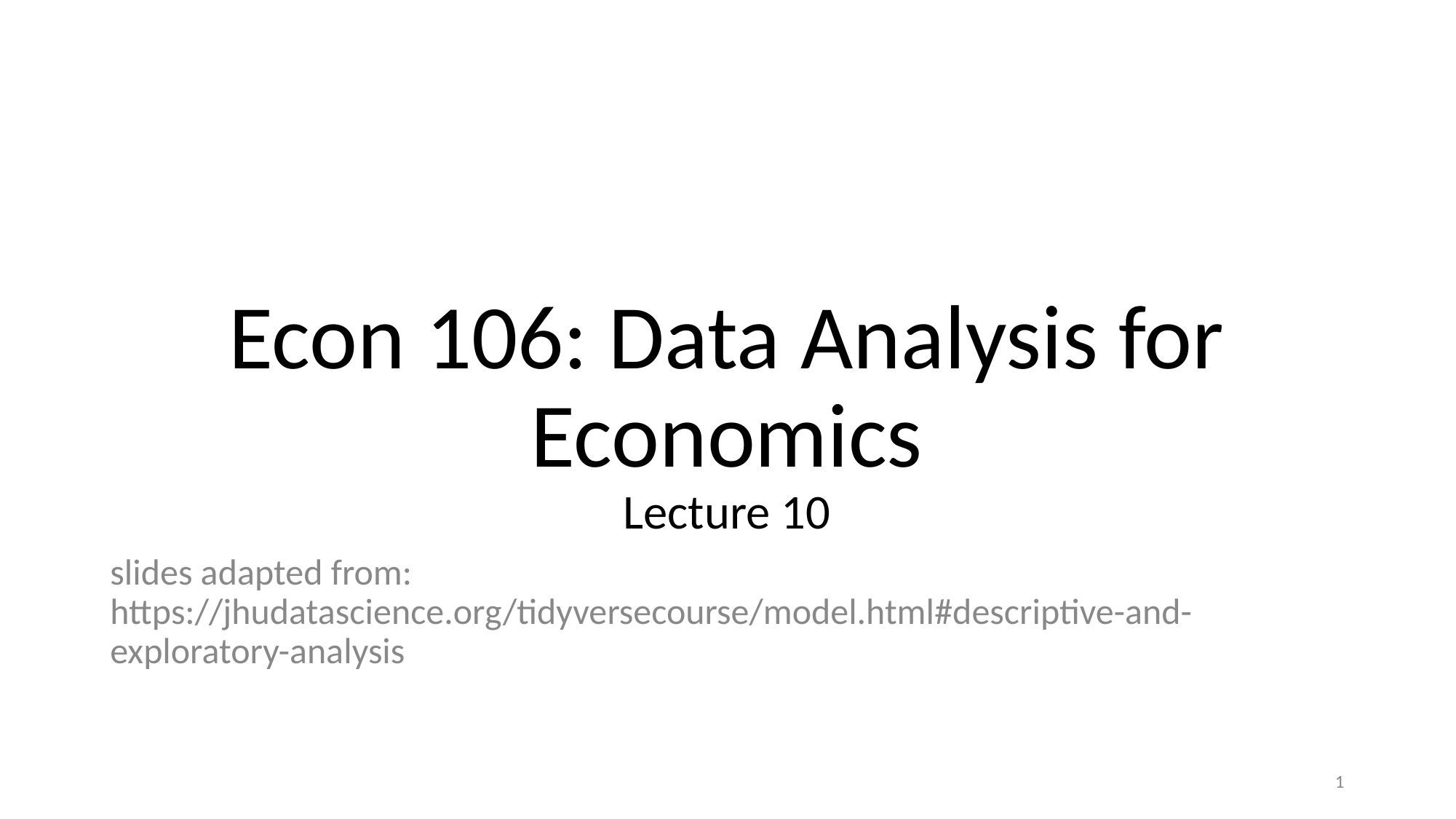

# Econ 106: Data Analysis for Economics Lecture 10
slides adapted from: https://jhudatascience.org/tidyversecourse/model.html#descriptive-and-exploratory-analysis
1